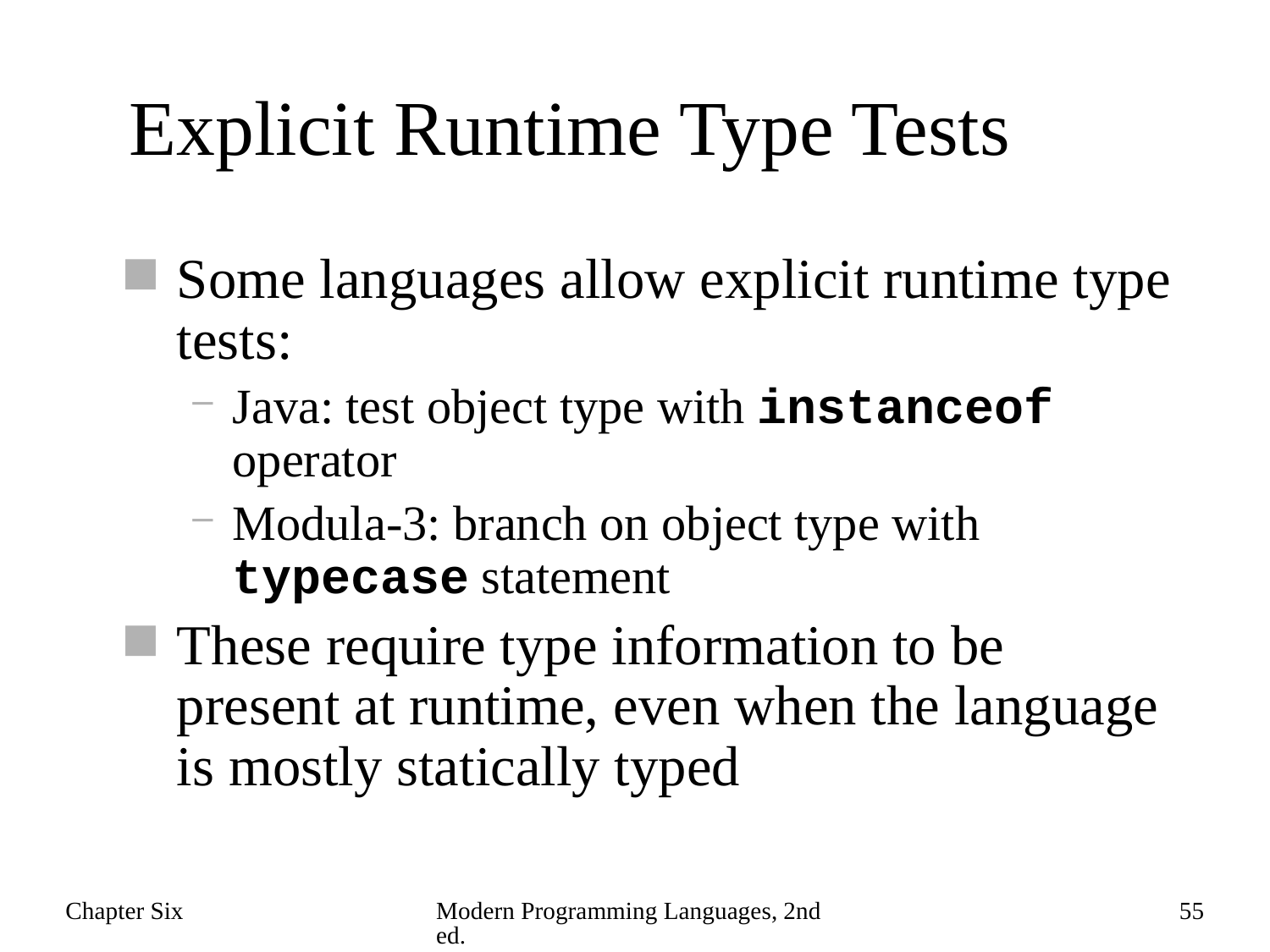

# Explicit Runtime Type Tests
Some languages allow explicit runtime type tests:
Java: test object type with instanceof operator
Modula-3: branch on object type with typecase statement
These require type information to be present at runtime, even when the language is mostly statically typed
Chapter Six
Modern Programming Languages, 2nd ed.
55